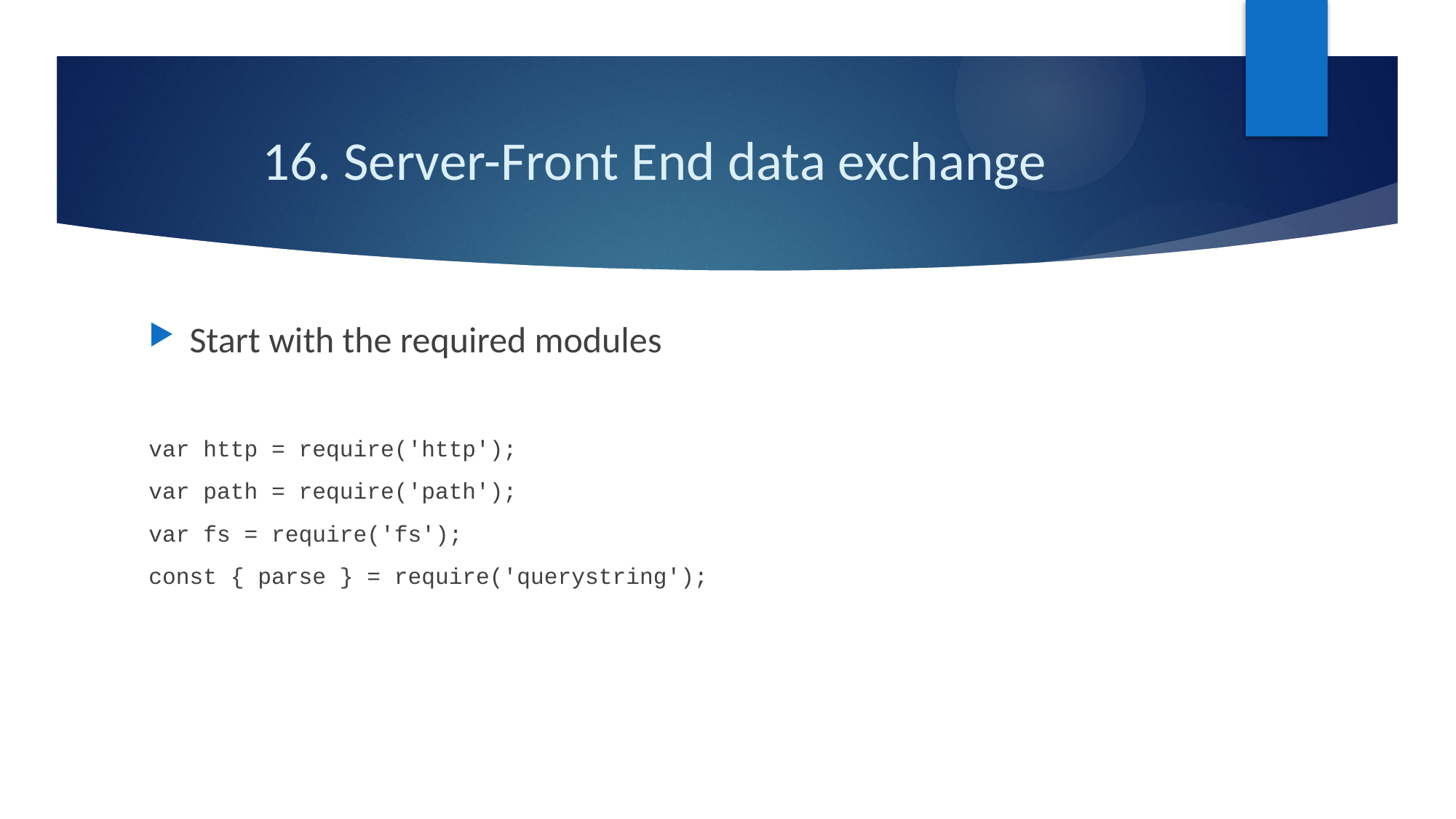

# 16. Server-Front End data exchange
Start with the required modules

var http = require('http');
var path = require('path');
var fs = require('fs');
const { parse } = require('querystring');